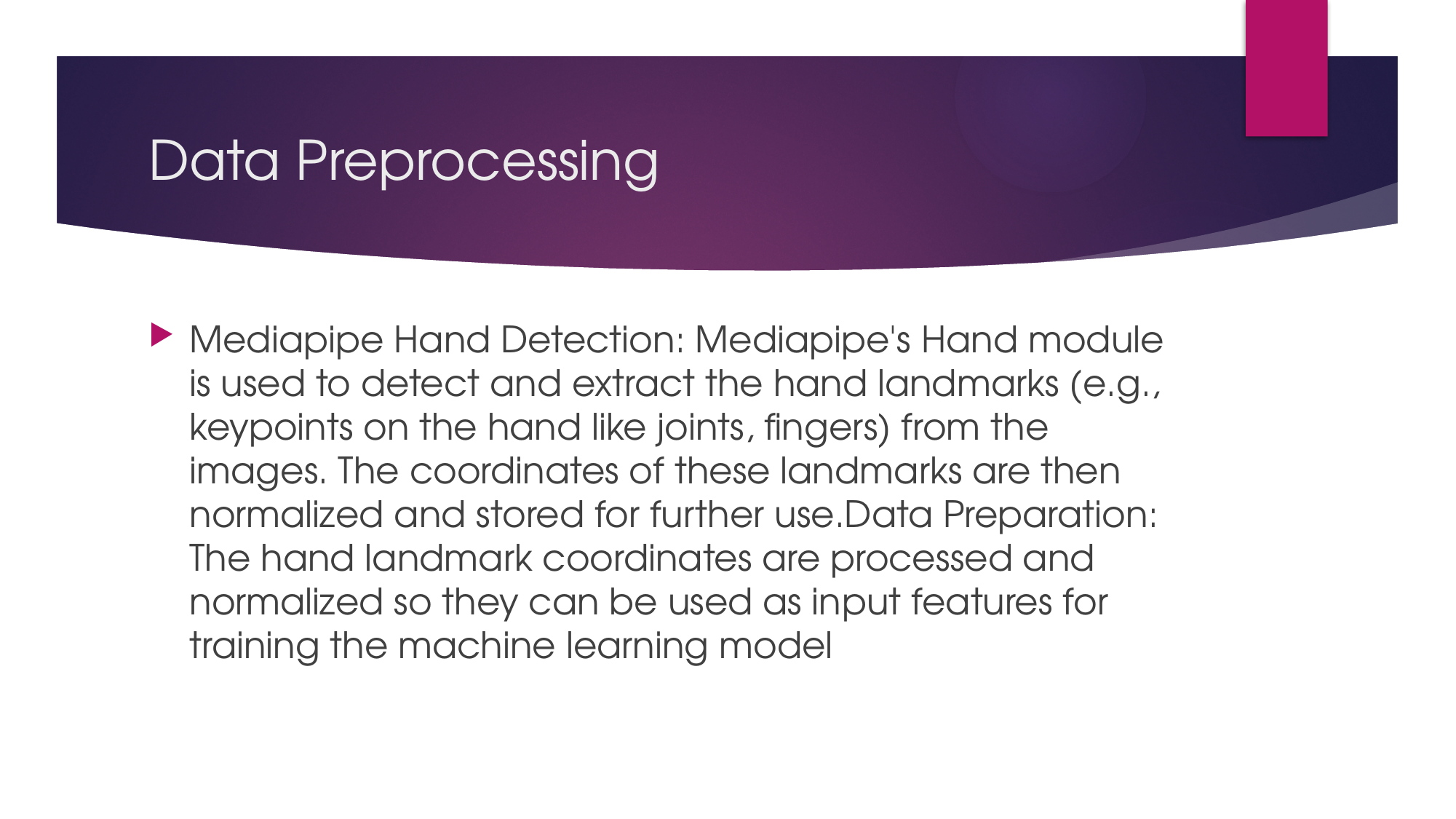

# Data Preprocessing
Mediapipe Hand Detection: Mediapipe's Hand module is used to detect and extract the hand landmarks (e.g., keypoints on the hand like joints, fingers) from the images. The coordinates of these landmarks are then normalized and stored for further use.Data Preparation: The hand landmark coordinates are processed and normalized so they can be used as input features for training the machine learning model